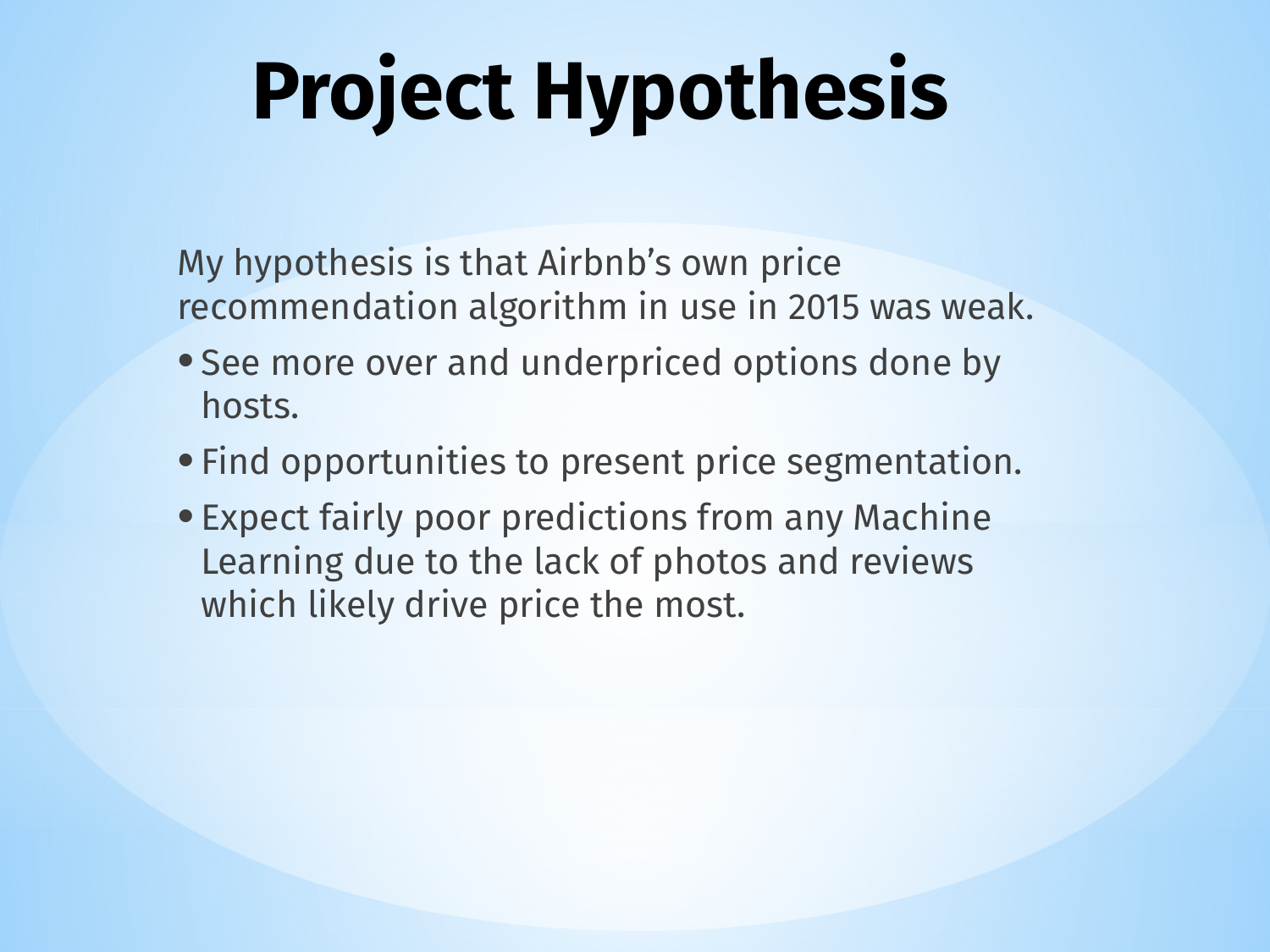

# Project Hypothesis
My hypothesis is that Airbnb’s own price recommendation algorithm in use in 2015 was weak.
See more over and underpriced options done by hosts.
Find opportunities to present price segmentation.
Expect fairly poor predictions from any Machine Learning due to the lack of photos and reviews which likely drive price the most.